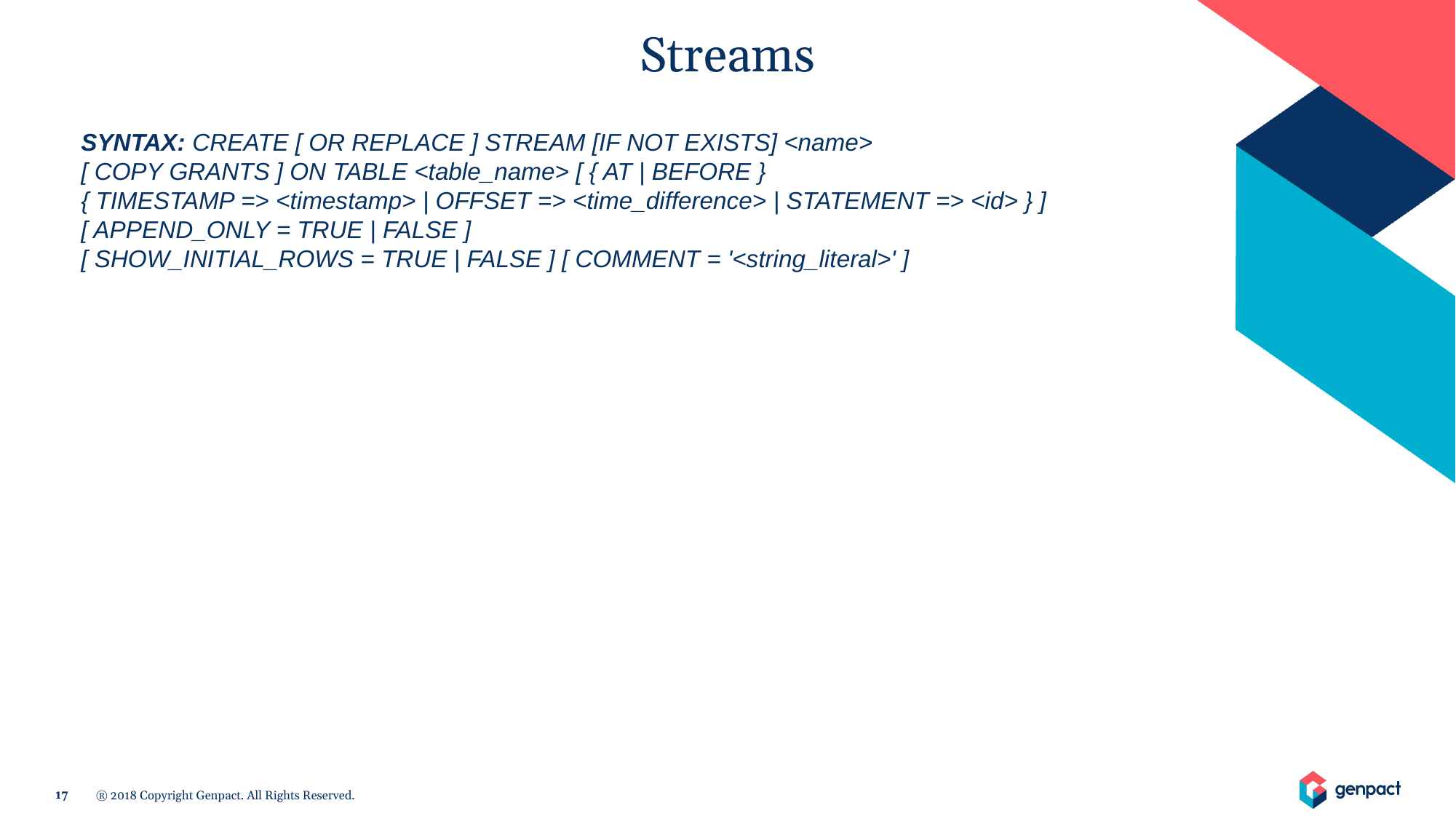

Streams
SYNTAX: CREATE [ OR REPLACE ] STREAM [IF NOT EXISTS] <name>
[ COPY GRANTS ] ON TABLE <table_name> [ { AT | BEFORE }
{ TIMESTAMP => <timestamp> | OFFSET => <time_difference> | STATEMENT => <id> } ] [ APPEND_ONLY = TRUE | FALSE ]
[ SHOW_INITIAL_ROWS = TRUE | FALSE ] [ COMMENT = '<string_literal>' ]